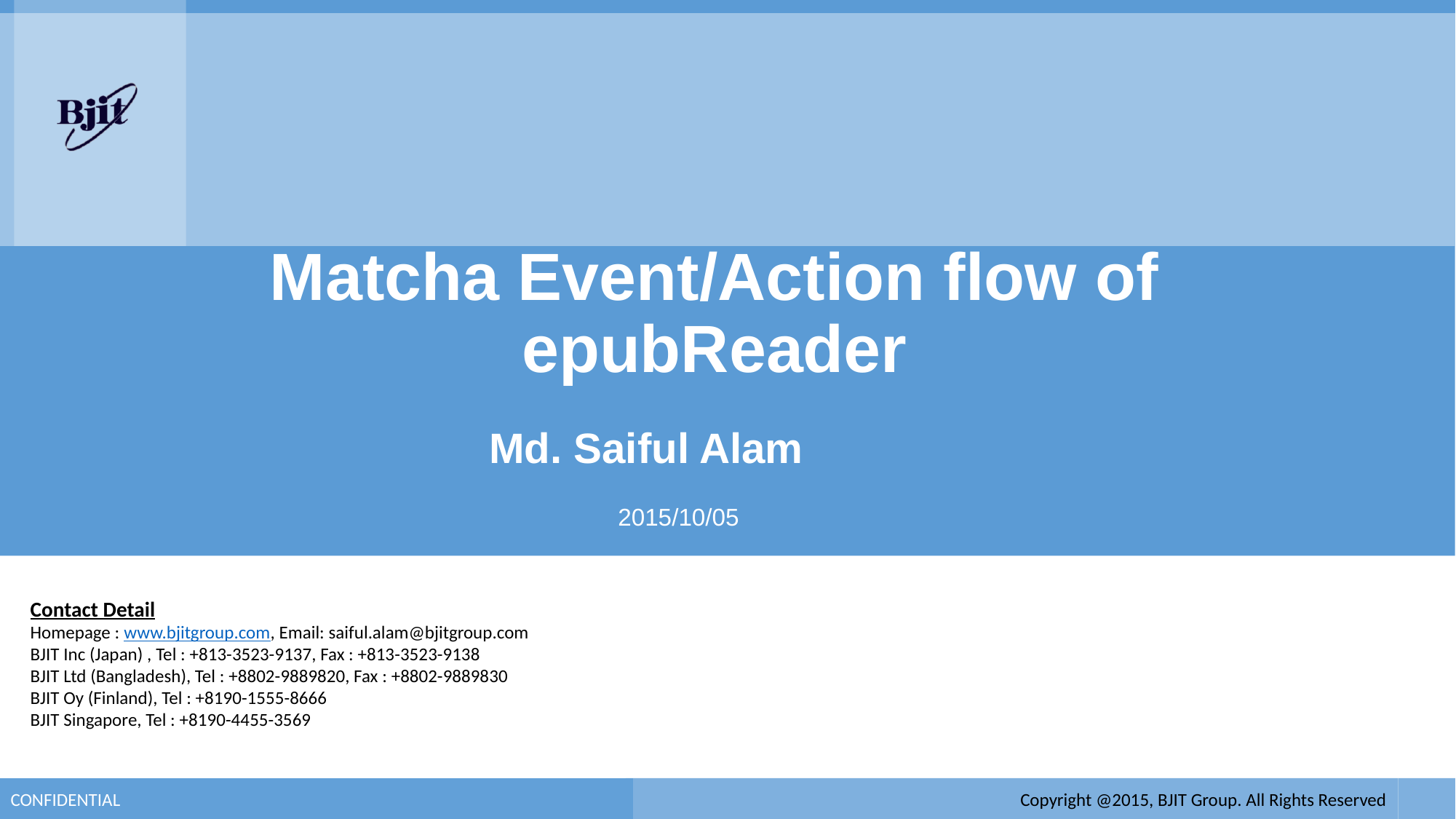

# Matcha Event/Action flow of epubReader
Md. Saiful Alam

2015/10/05
Contact Detail
Homepage : www.bjitgroup.com, Email: saiful.alam@bjitgroup.com
BJIT Inc (Japan) , Tel : +813-3523-9137, Fax : +813-3523-9138
BJIT Ltd (Bangladesh), Tel : +8802-9889820, Fax : +8802-9889830
BJIT Oy (Finland), Tel : +8190-1555-8666
BJIT Singapore, Tel : +8190-4455-3569